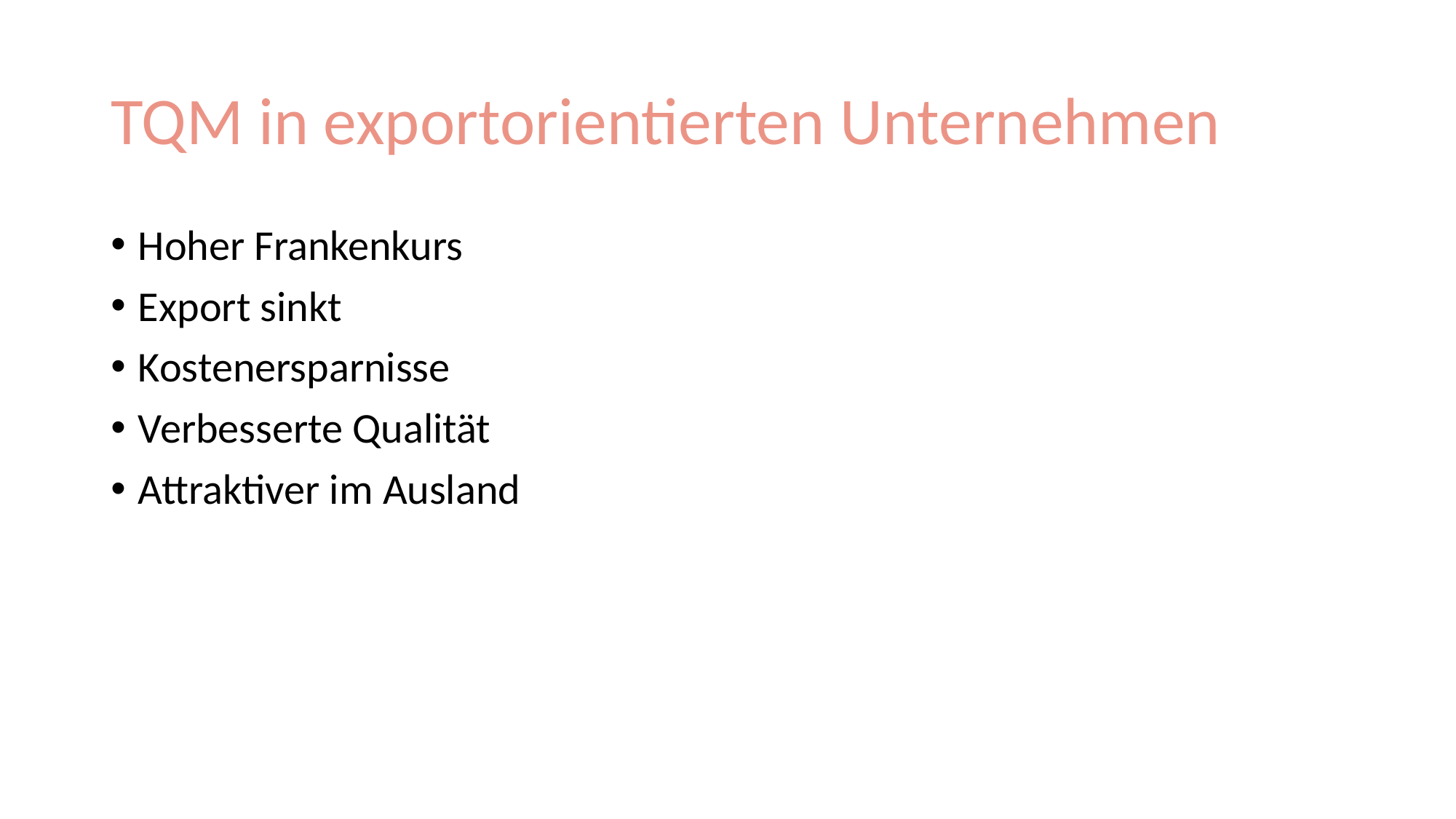

# TQM in exportorientierten Unternehmen
Hoher Frankenkurs
Export sinkt
Kostenersparnisse
Verbesserte Qualität
Attraktiver im Ausland